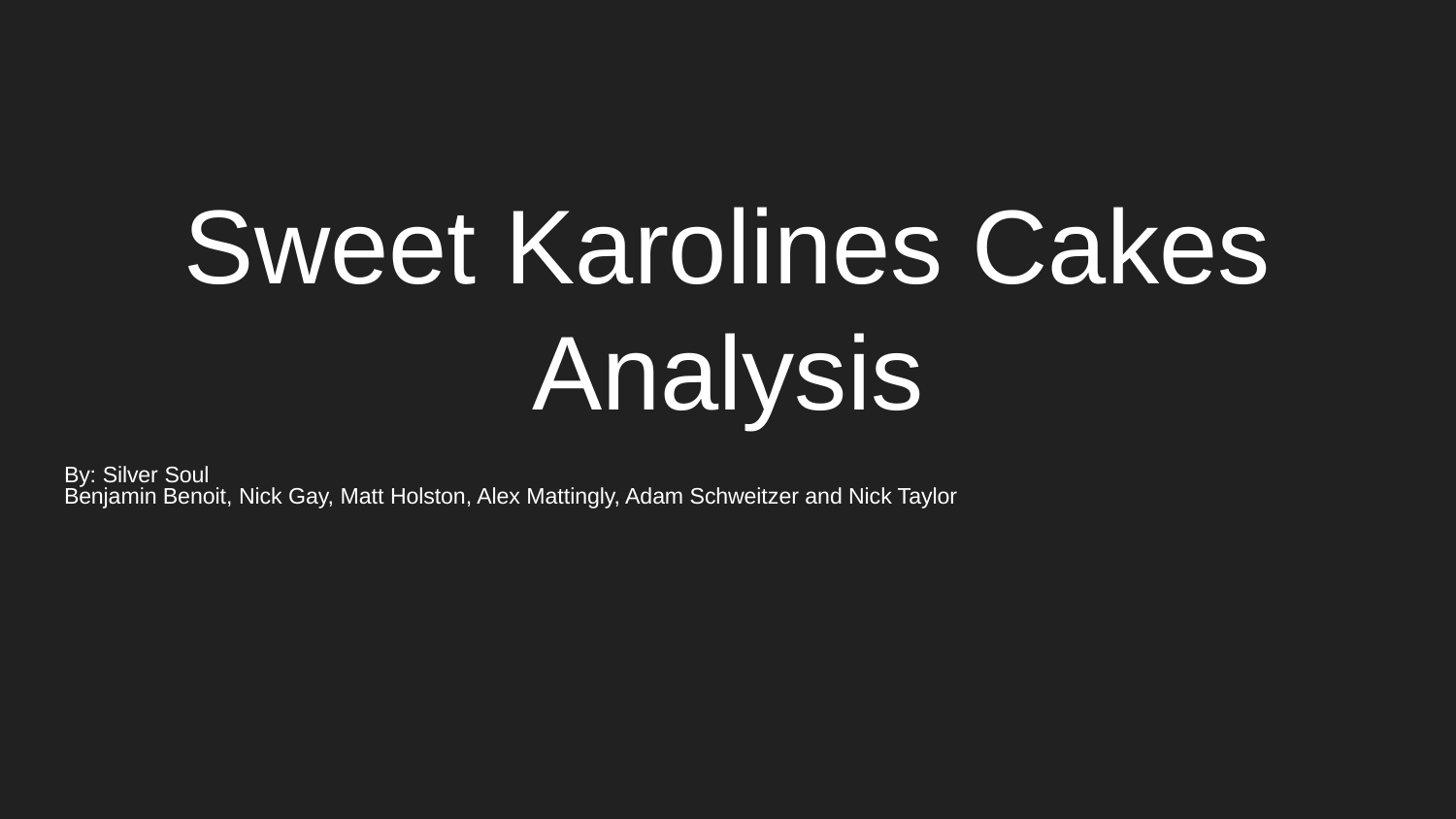

# Sweet Karolines Cakes Analysis
By: Silver Soul
Benjamin Benoit, Nick Gay, Matt Holston, Alex Mattingly, Adam Schweitzer and Nick Taylor